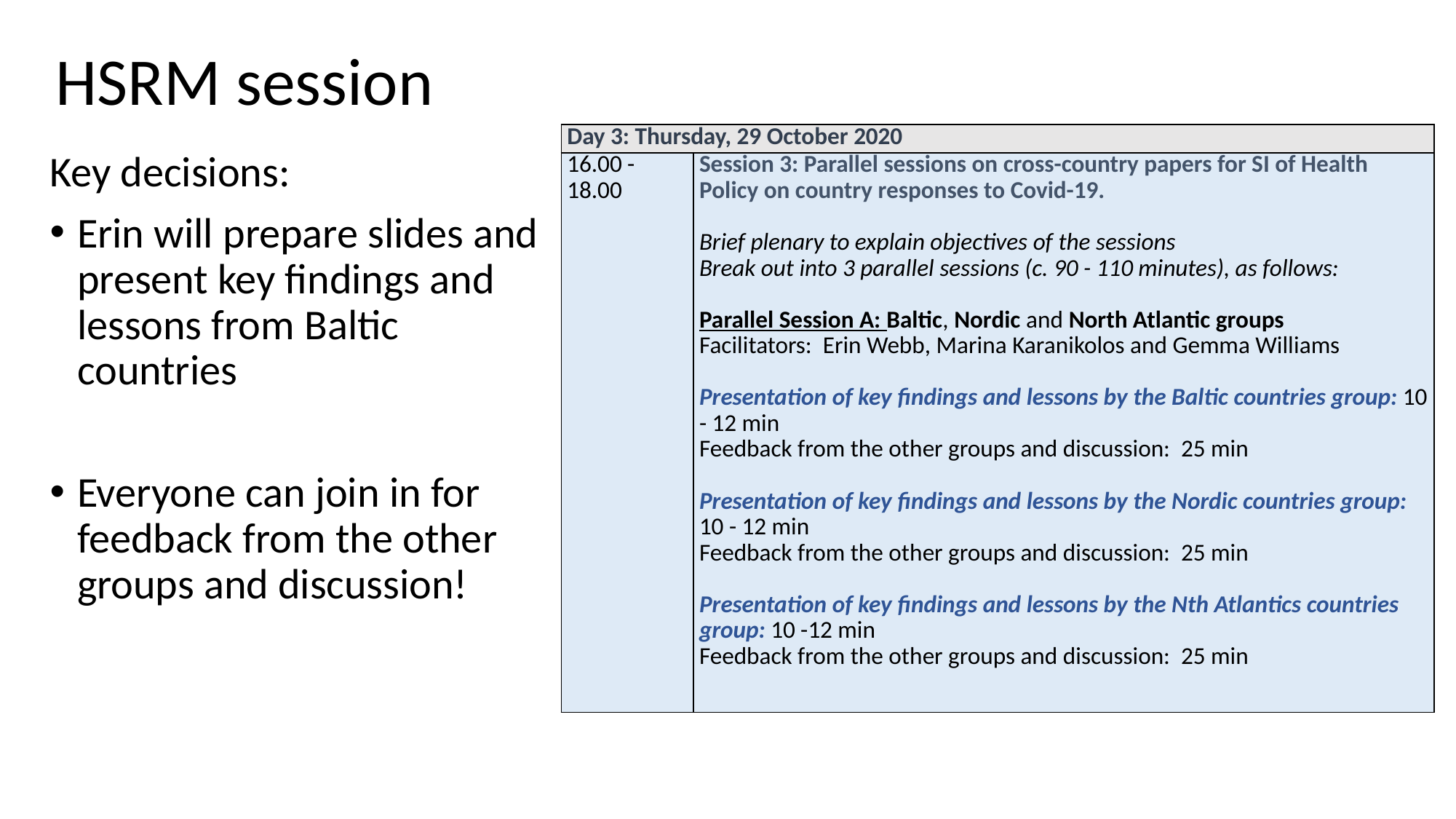

# HSRM session
| Day 3: Thursday, 29 October 2020 |  |
| --- | --- |
| 16.00 -18.00 | Session 3: Parallel sessions on cross-country papers for SI of Health Policy on country responses to Covid-19.   Brief plenary to explain objectives of the sessions Break out into 3 parallel sessions (c. 90 - 110 minutes), as follows:   Parallel Session A: Baltic, Nordic and North Atlantic groups Facilitators: Erin Webb, Marina Karanikolos and Gemma Williams   Presentation of key findings and lessons by the Baltic countries group: 10 - 12 min Feedback from the other groups and discussion: 25 min   Presentation of key findings and lessons by the Nordic countries group: 10 - 12 min Feedback from the other groups and discussion: 25 min   Presentation of key findings and lessons by the Nth Atlantics countries group: 10 -12 min Feedback from the other groups and discussion: 25 min |
Key decisions:
Erin will prepare slides and present key findings and lessons from Baltic countries

Everyone can join in for feedback from the other groups and discussion!